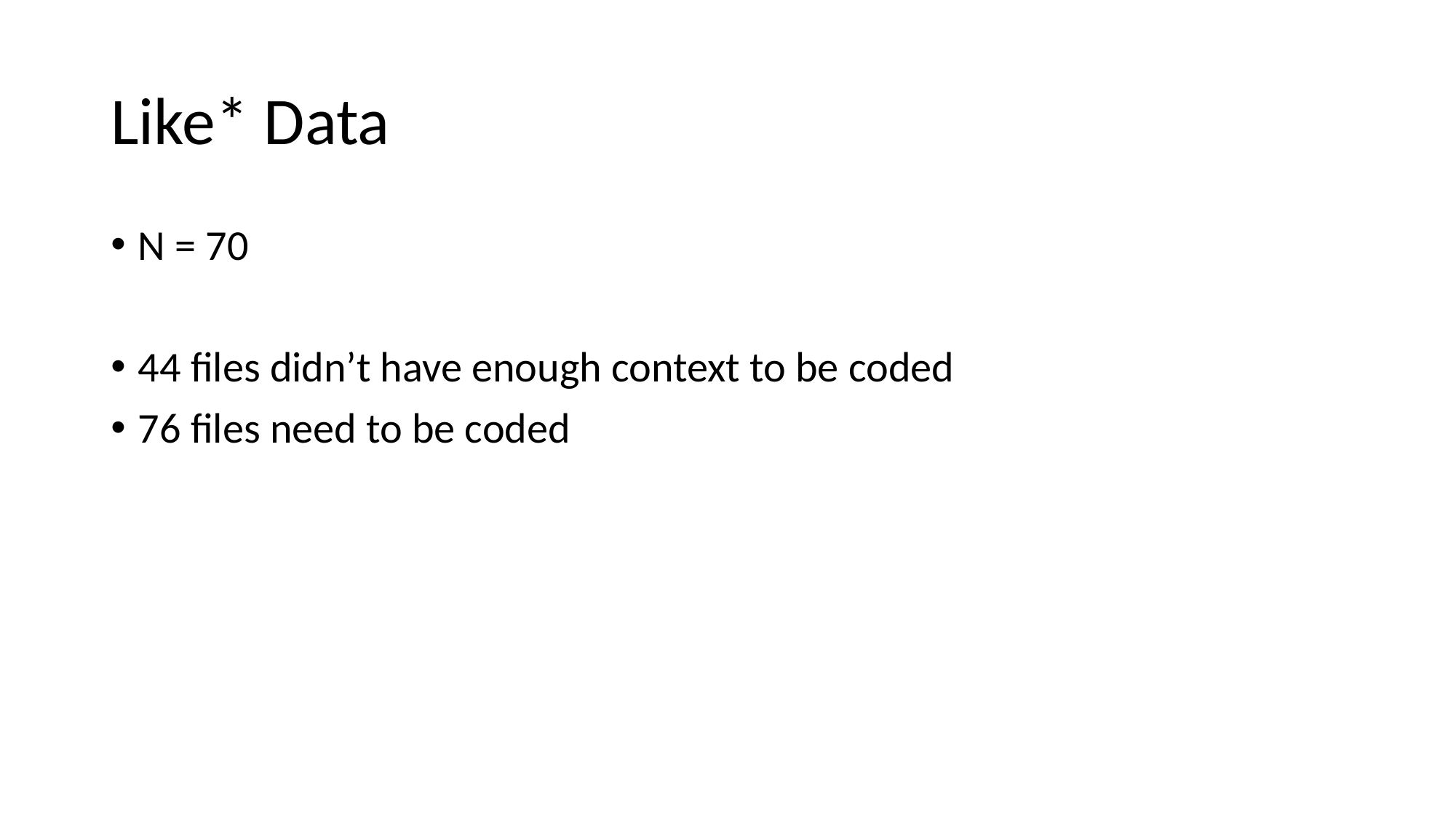

# Like* Data
N = 70

44 files didn’t have enough context to be coded
76 files need to be coded